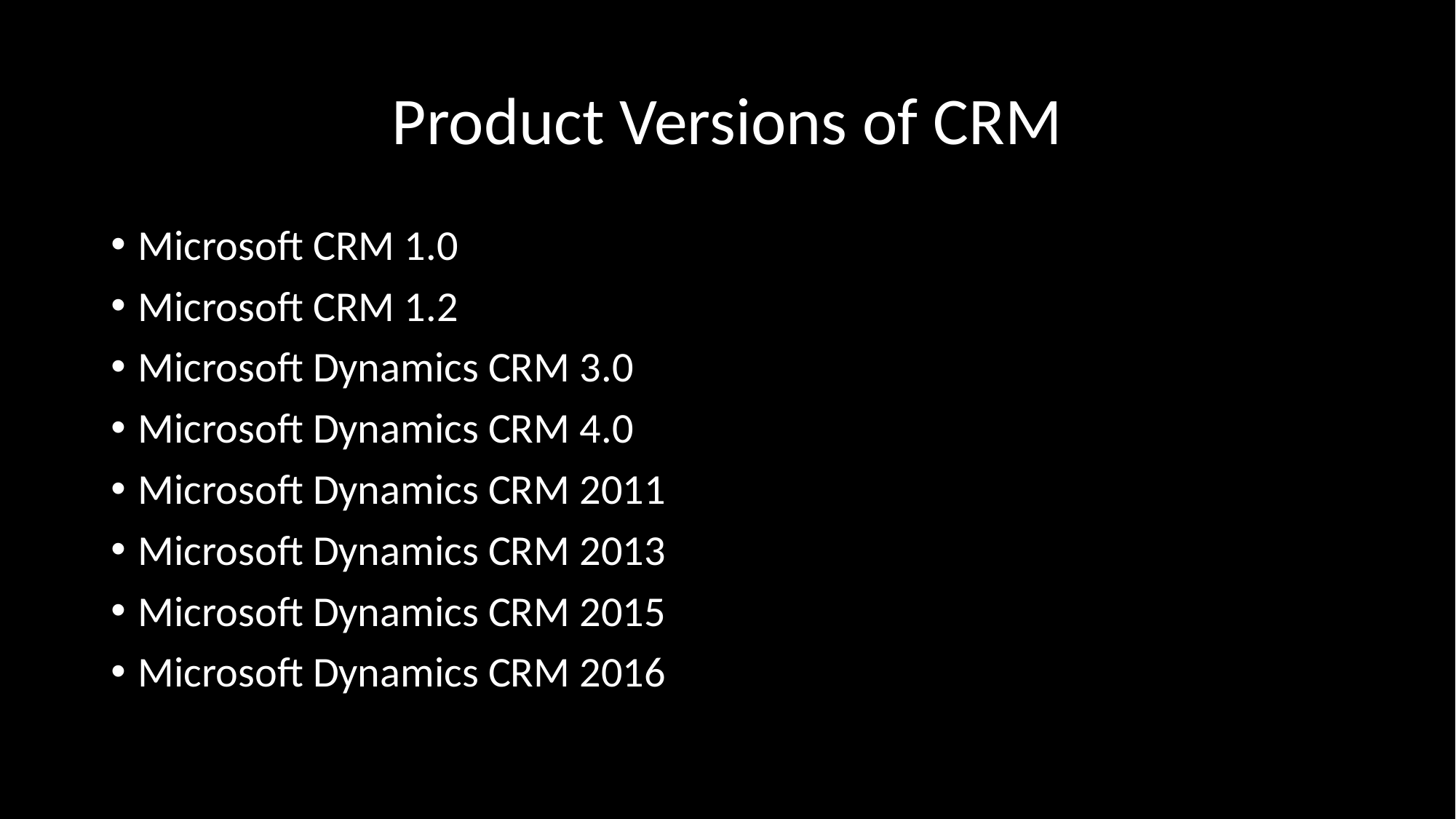

# Product Versions of CRM
Microsoft CRM 1.0
Microsoft CRM 1.2
Microsoft Dynamics CRM 3.0
Microsoft Dynamics CRM 4.0
Microsoft Dynamics CRM 2011
Microsoft Dynamics CRM 2013
Microsoft Dynamics CRM 2015
Microsoft Dynamics CRM 2016